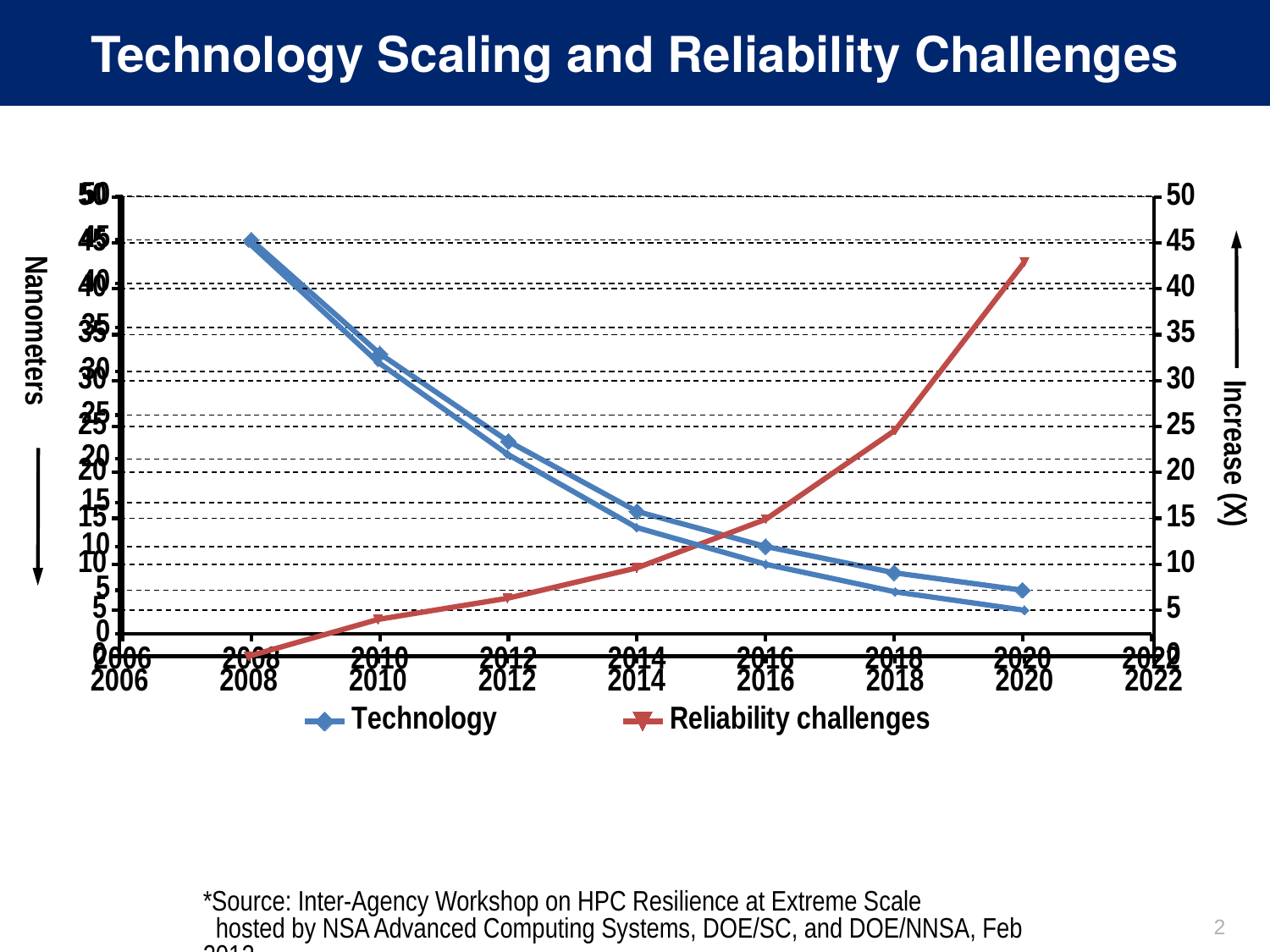

# Technology Scaling and Reliability Challenges

### Chart

| Category | Technology |
|---|---|

### Chart

| Category | Technology | Reliability challenges |
|---|---|---|
Increase (X)
Nanometers
*Source: Inter-Agency Workshop on HPC Resilience at Extreme Scale
  hosted by NSA Advanced Computing Systems, DOE/SC, and DOE/NNSA, Feb 2012
2